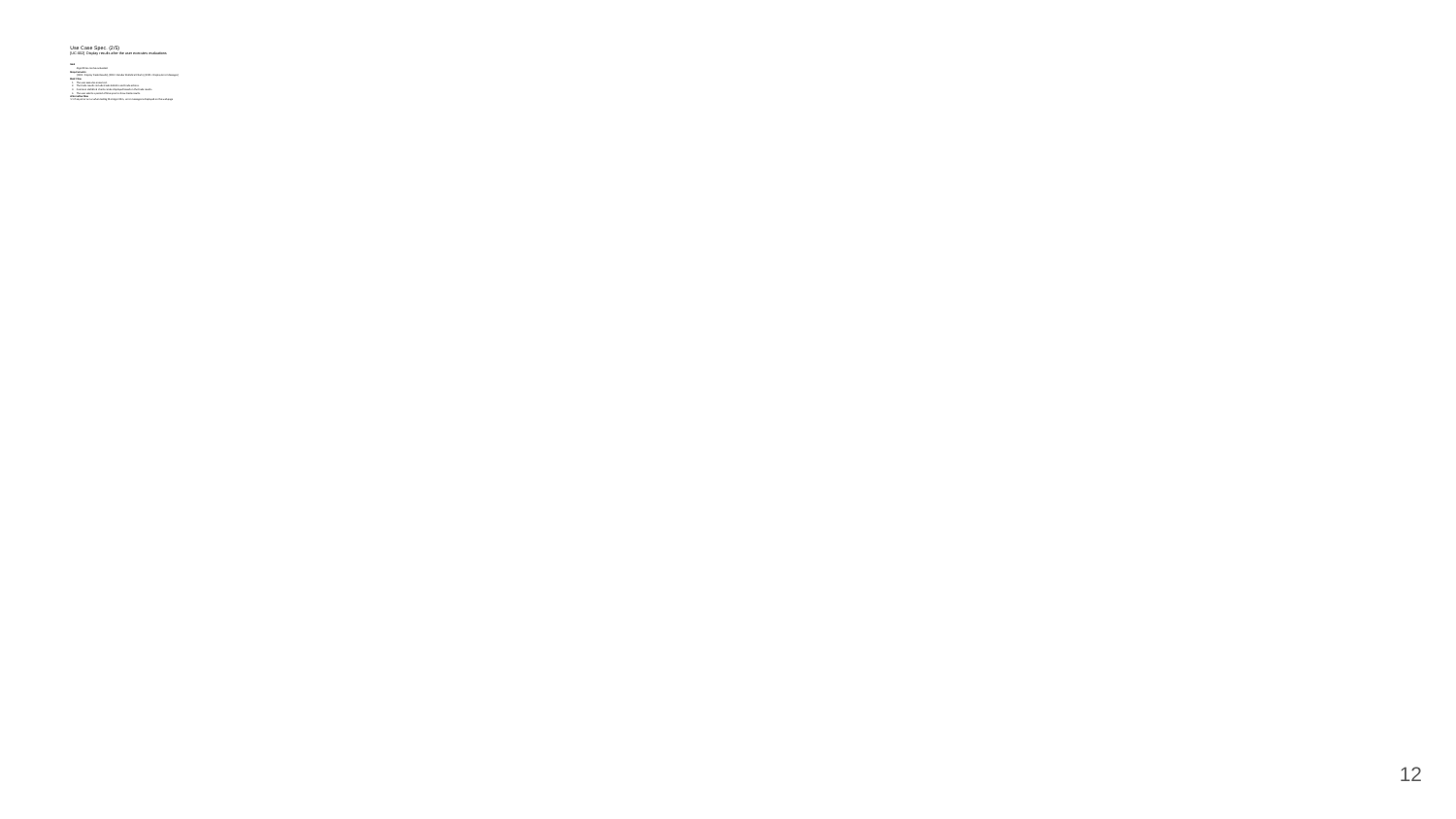

# Use Case Spec. (2/5)
[UC-002]  Display results after the user executes evaluations

Goal
Algorithms can be evaluated.
Requirements
[FFR1 : Display Trade Results], [FFR2 : Render Statistical Charts], [FFR5 : Display Error Messages]
Basic Flow
The user executes a new test.
The trade results include trade statistics and trade actions.
Common statistical charts can be displayed based on the trade results.
The user selects a period of time span to show trade results.
Alternative Flow
1.1 if any error occur when testing that algorithm,  error messages is displayed on the web page

12